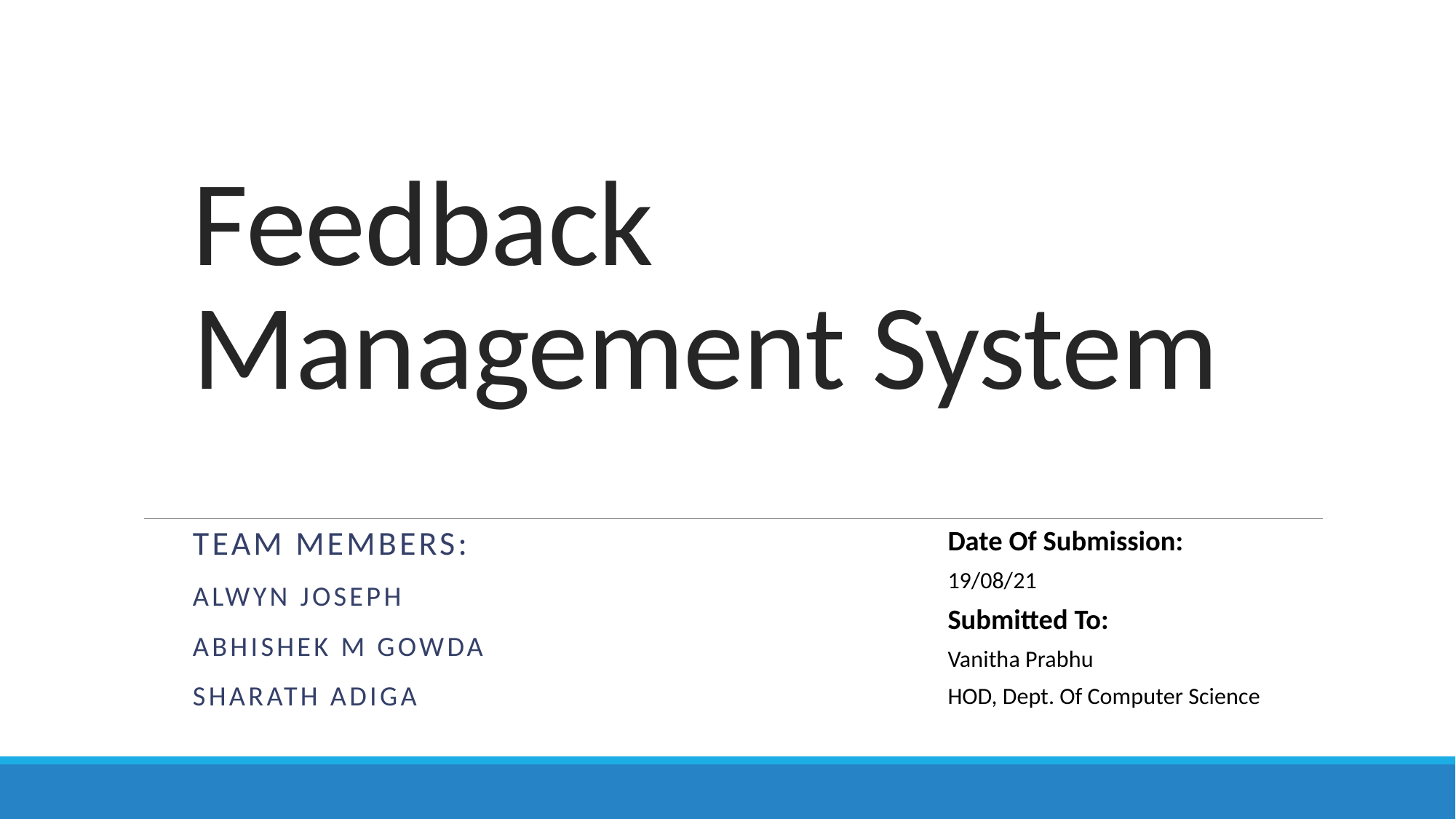

# Feedback Management System
Team Members:
Alwyn Joseph
Abhishek M Gowda
Sharath Adiga
Date Of Submission:
19/08/21
Submitted To:
Vanitha Prabhu
HOD, Dept. Of Computer Science